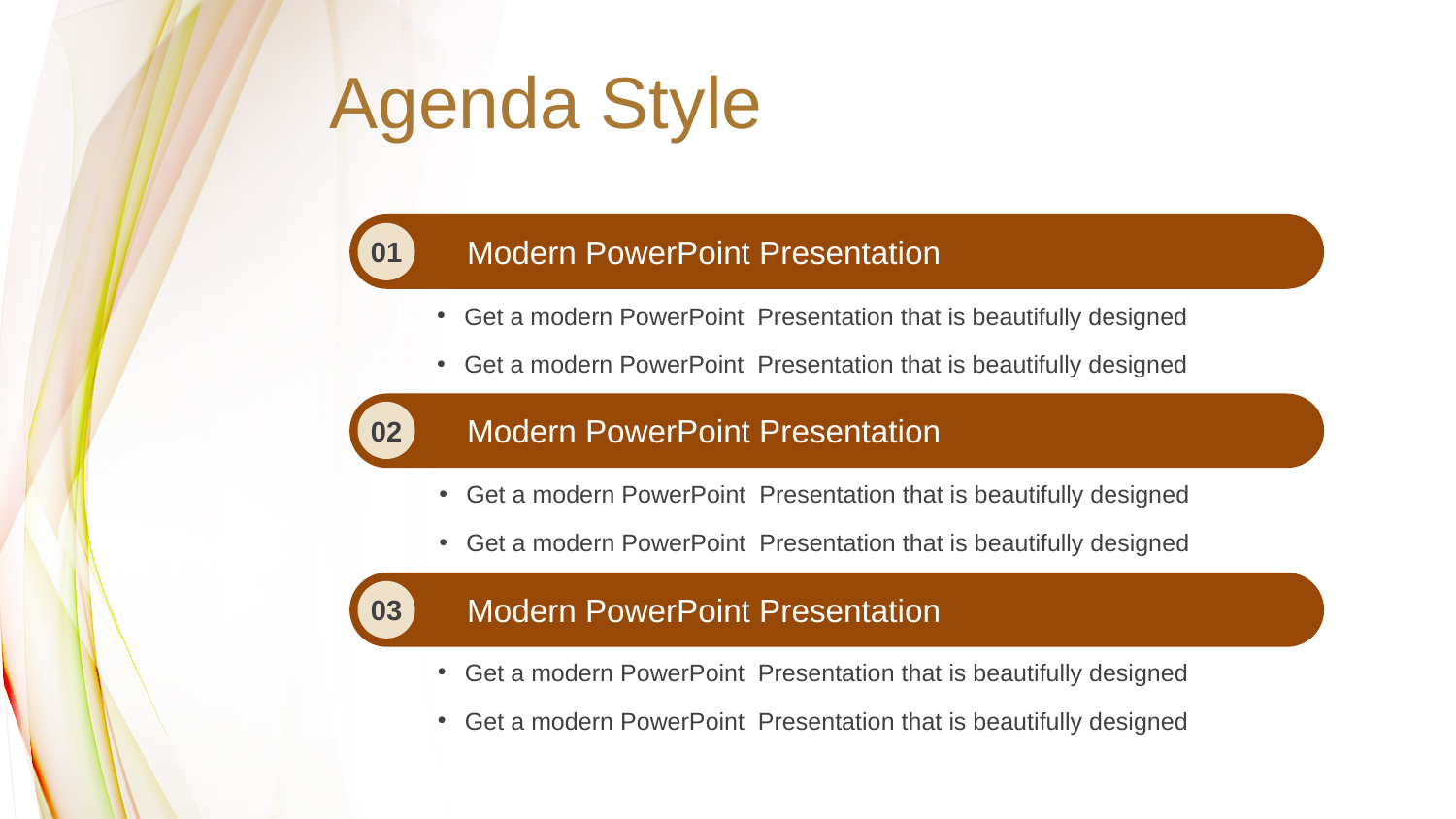

Agenda Style

Modern PowerPoint Presentation
01
Get a modern PowerPoint  Presentation that is beautifully designed
Get a modern PowerPoint  Presentation that is beautifully designed

Modern PowerPoint Presentation
02
Get a modern PowerPoint  Presentation that is beautifully designed
Get a modern PowerPoint  Presentation that is beautifully designed

Modern PowerPoint Presentation
03
Get a modern PowerPoint  Presentation that is beautifully designed
Get a modern PowerPoint  Presentation that is beautifully designed